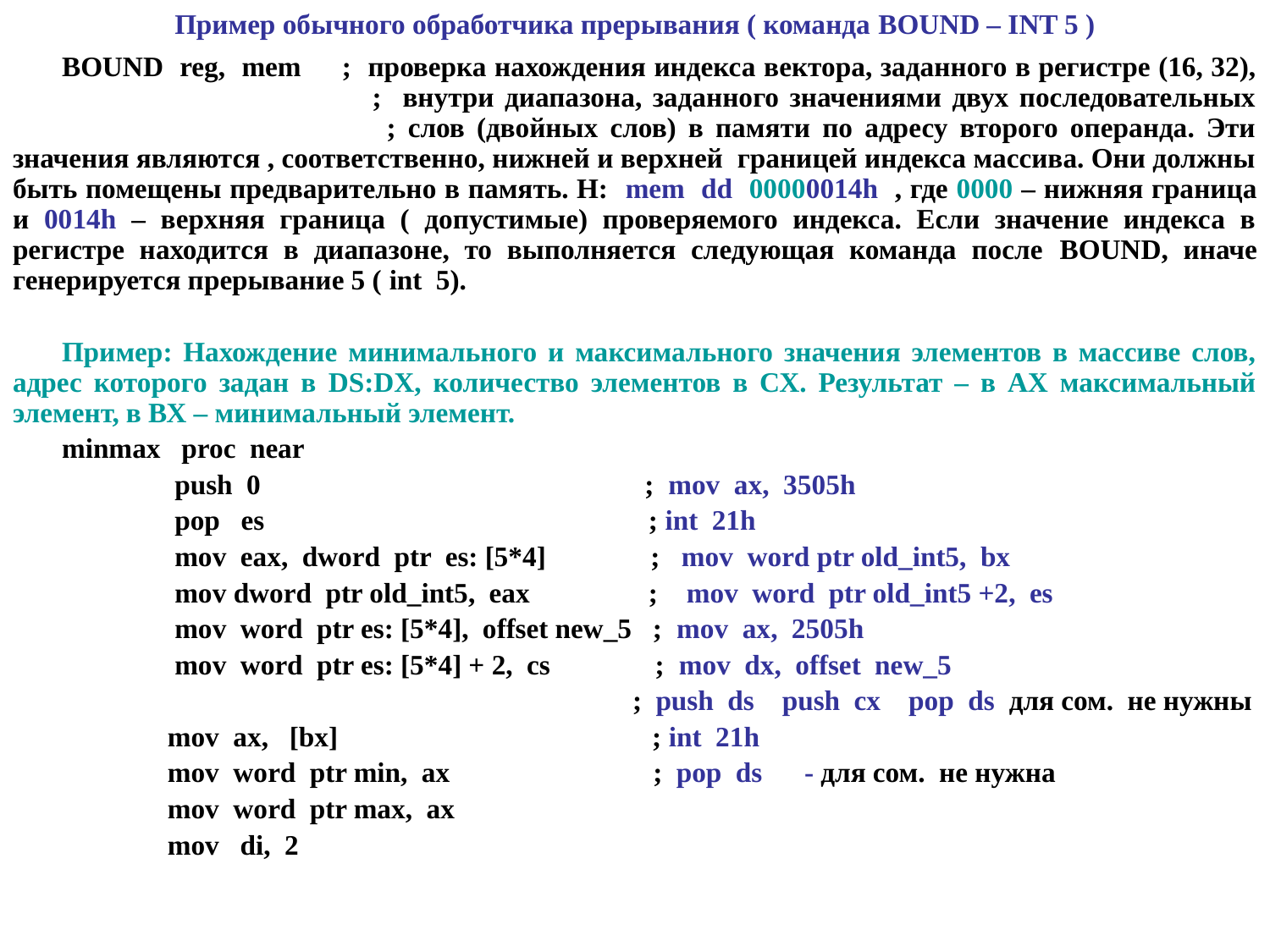

# Пример обычного обработчика прерывания ( команда BOUND – INT 5 )
BOUND  reg,  mem     ;  проверка нахождения индекса вектора, заданного в регистре (16, 32), 		          ;  внутри диапазона, заданного значениями двух последовательных 		          ; слов (двойных слов) в памяти по адресу второго операнда. Эти значения являются , соответственно, нижней и верхней  границей индекса массива. Они должны быть помещены предварительно в память. Н:  mem  dd  00000014h  , где 0000 – нижняя граница и 0014h – верхняя граница ( допустимые) проверяемого индекса. Если значение индекса в регистре находится в диапазоне, то выполняется следующая команда после BOUND, иначе генерируется прерывание 5 ( int  5).

Пример: Нахождение минимального и максимального значения элементов в массиве слов, адрес которого задан в DS:DX, количество элементов в СХ. Результат – в АХ максимальный элемент, в ВХ – минимальный элемент.
minmax   proc  near
	     push  0                                                       ;  mov  ax,  3505h
	     pop   es                                                       ; int  21h
	     mov  eax,  dword  ptr  es: [5*4]               ;   mov  word ptr old_int5,  bx
	     mov dword  ptr old_int5,  eax                 ;    mov  word  ptr old_int5 +2,  es
	     mov  word  ptr es: [5*4],  offset new_5   ;  mov  ax,  2505h
	     mov  word  ptr es: [5*4] + 2,  cs               ;  mov  dx,  offset  new_5
	     			                ;  push  ds    push  cx    pop  ds  для сом.  не нужны
	    mov  ax,   [bx]                                             ; int  21h
	    mov  word  ptr min,  ax                             ;  pop  ds      - для сом.  не нужна
	    mov  word  ptr max,  ax
	    mov   di,  2